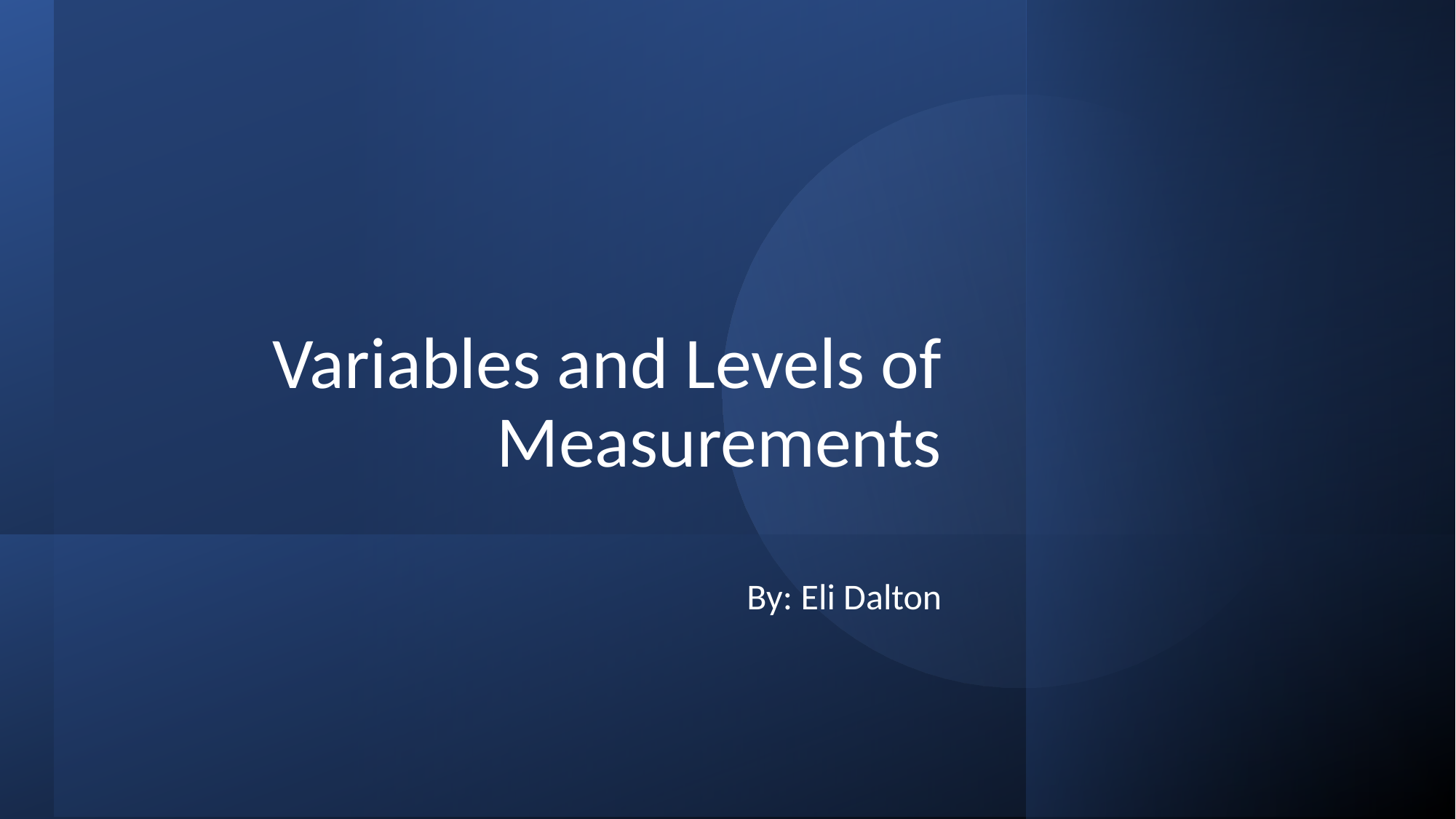

# Variables and Levels of Measurements

By: Eli Dalton